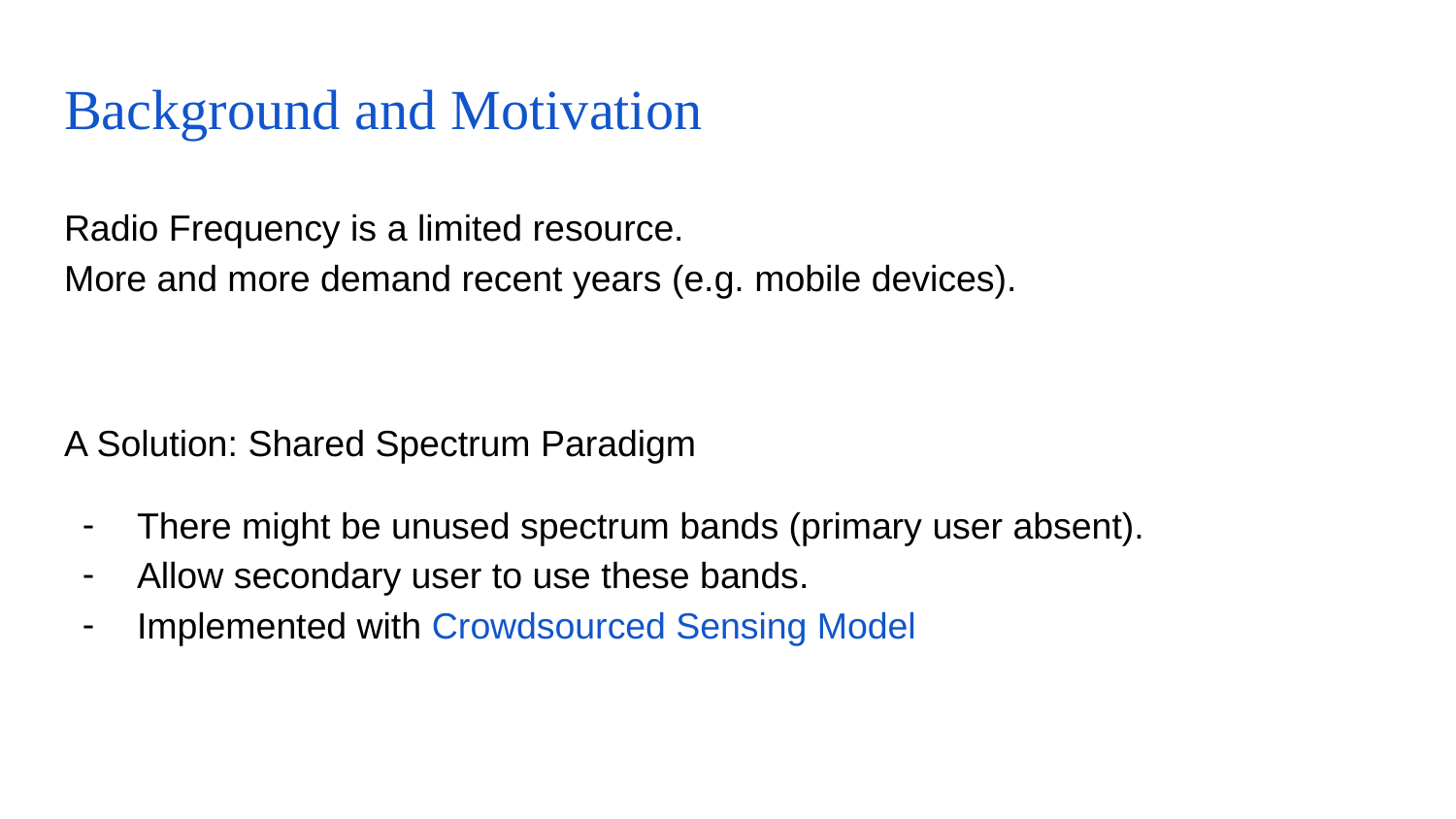

# Background and Motivation
Radio Frequency is a limited resource.
More and more demand recent years (e.g. mobile devices).

A Solution: Shared Spectrum Paradigm
There might be unused spectrum bands (primary user absent).
Allow secondary user to use these bands.
Implemented with Crowdsourced Sensing Model